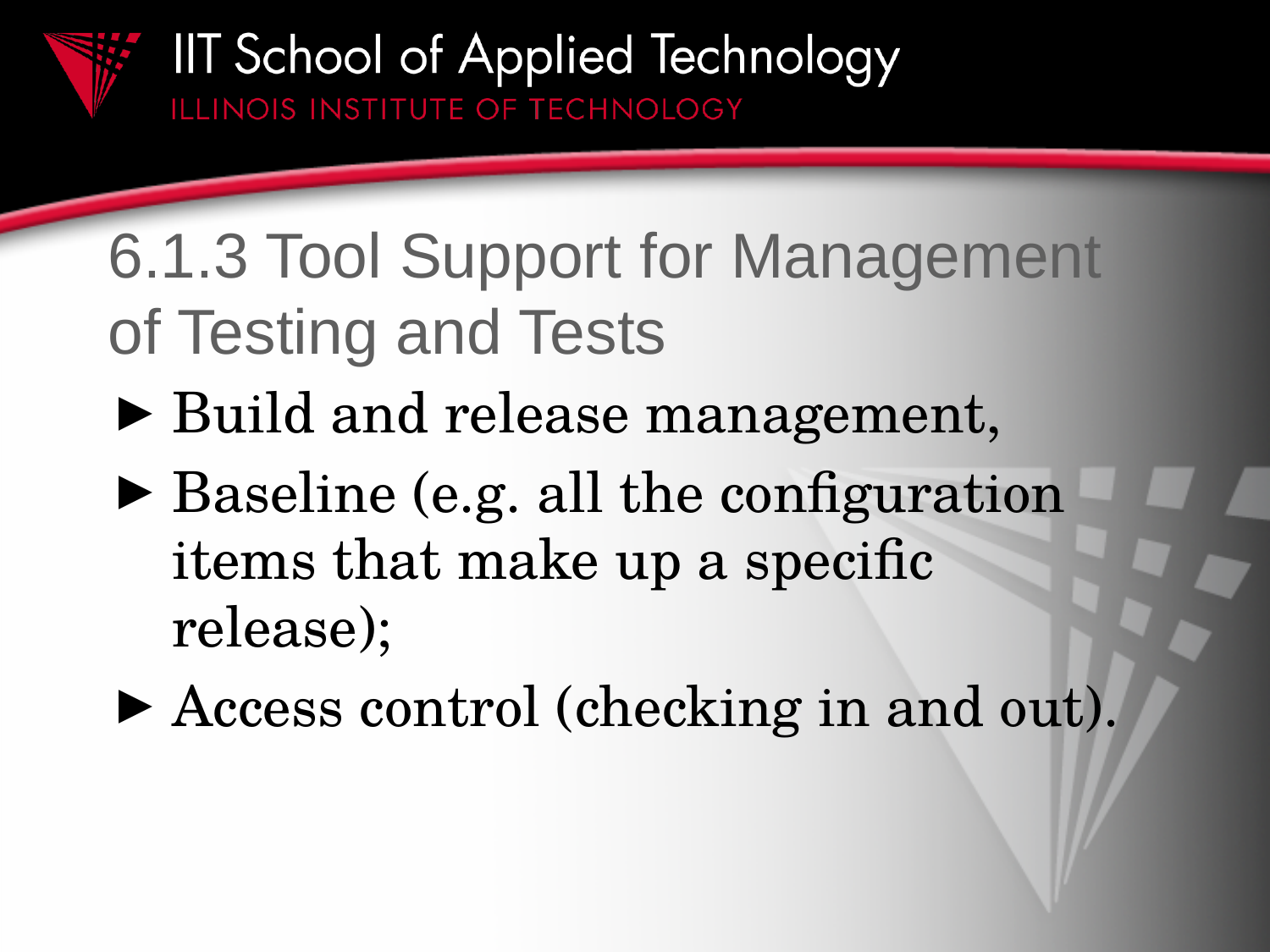

# 6.1.3 Tool Support for Management of Testing and Tests
Build and release management,
Baseline (e.g. all the configuration items that make up a specific release);
Access control (checking in and out).